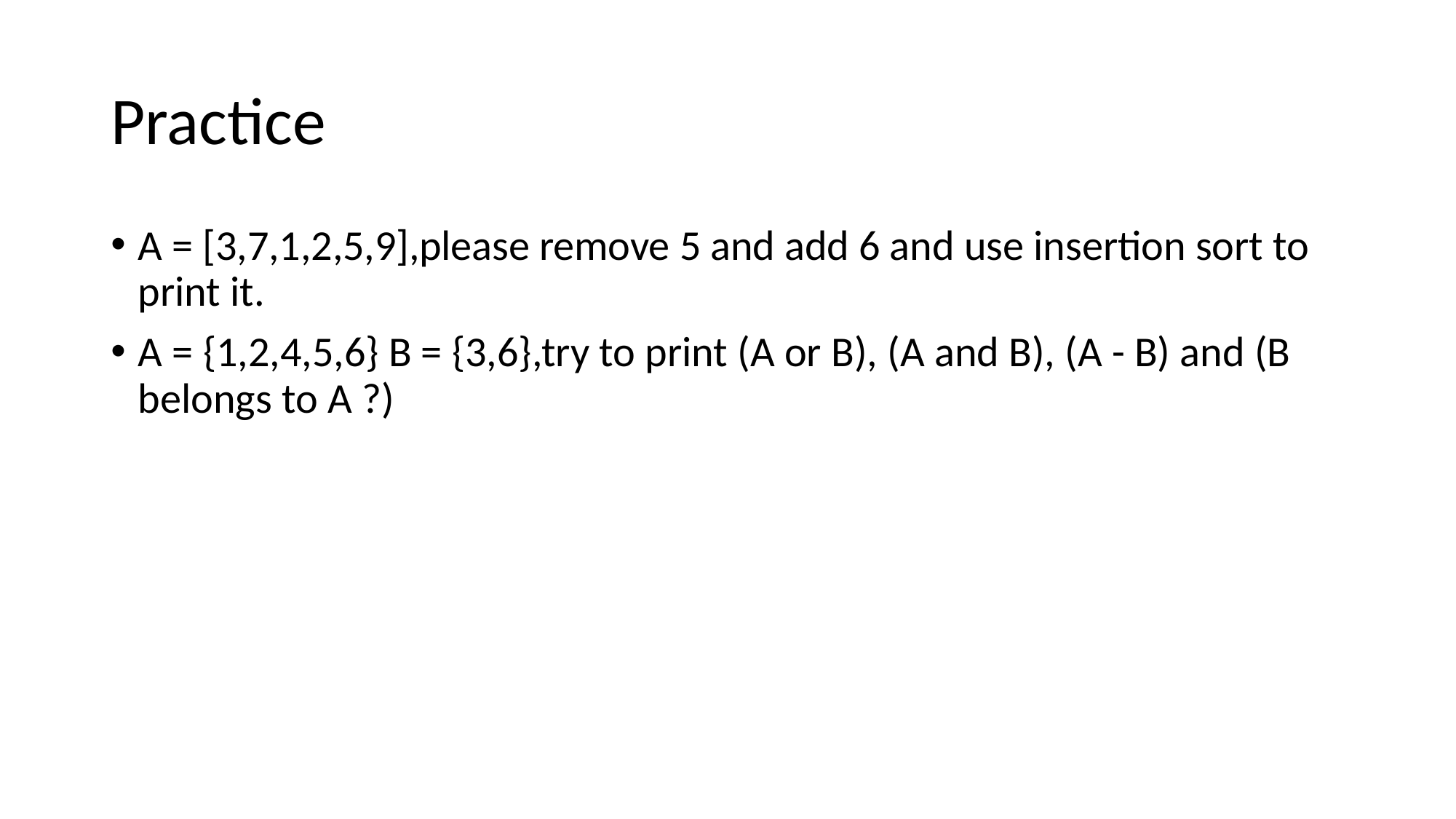

# Practice
A = [3,7,1,2,5,9],please remove 5 and add 6 and use insertion sort to print it.
A = {1,2,4,5,6} B = {3,6},try to print (A or B), (A and B), (A - B) and (B belongs to A ?)